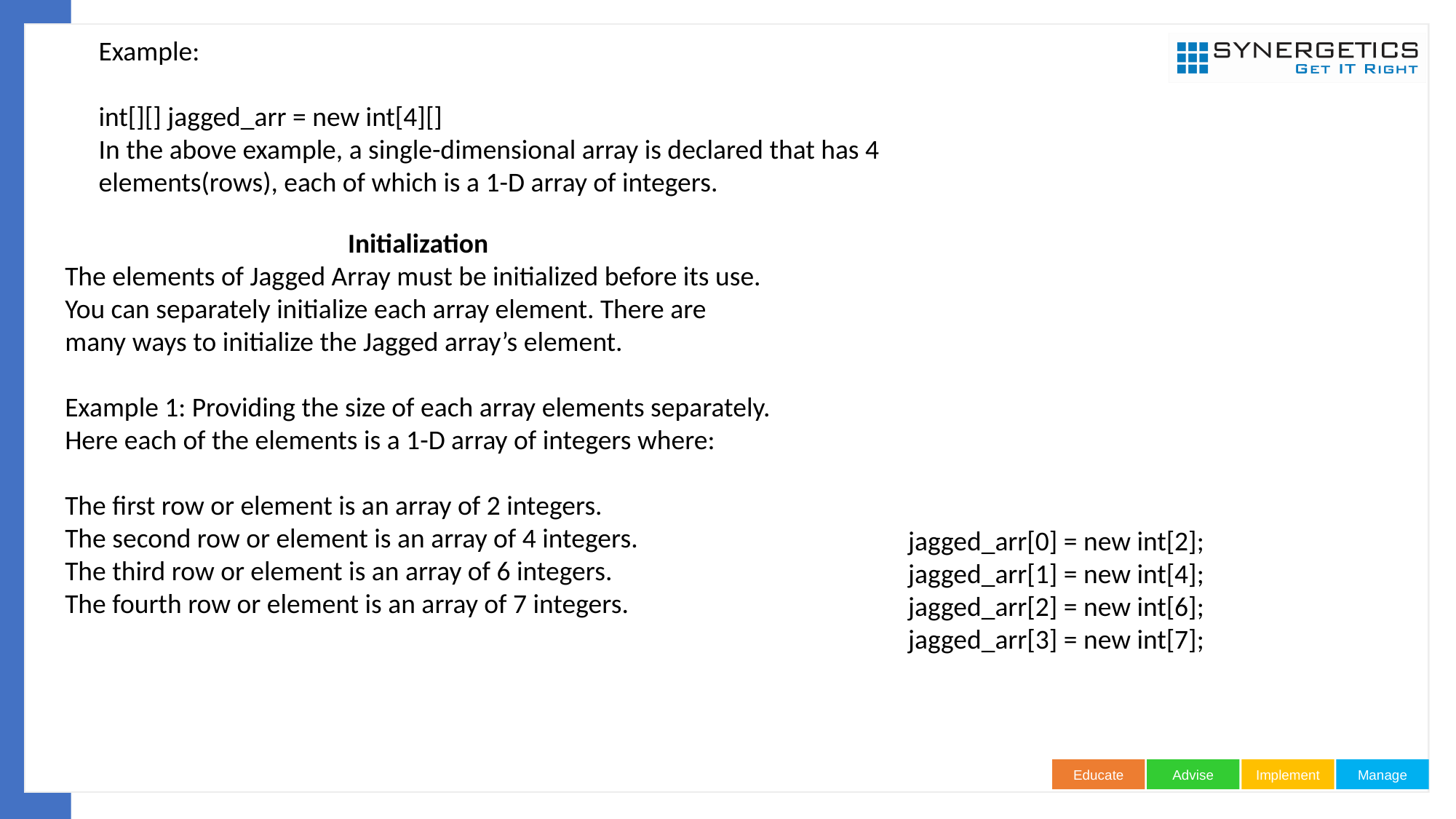

Example:

int[][] jagged_arr = new int[4][]
In the above example, a single-dimensional array is declared that has 4 elements(rows), each of which is a 1-D array of integers.
Initialization
The elements of Jagged Array must be initialized before its use. You can separately initialize each array element. There are many ways to initialize the Jagged array’s element.

Example 1: Providing the size of each array elements separately. Here each of the elements is a 1-D array of integers where:

The first row or element is an array of 2 integers.
The second row or element is an array of 4 integers.
The third row or element is an array of 6 integers.
The fourth row or element is an array of 7 integers.
jagged_arr[0] = new int[2];
jagged_arr[1] = new int[4];
jagged_arr[2] = new int[6];
jagged_arr[3] = new int[7];